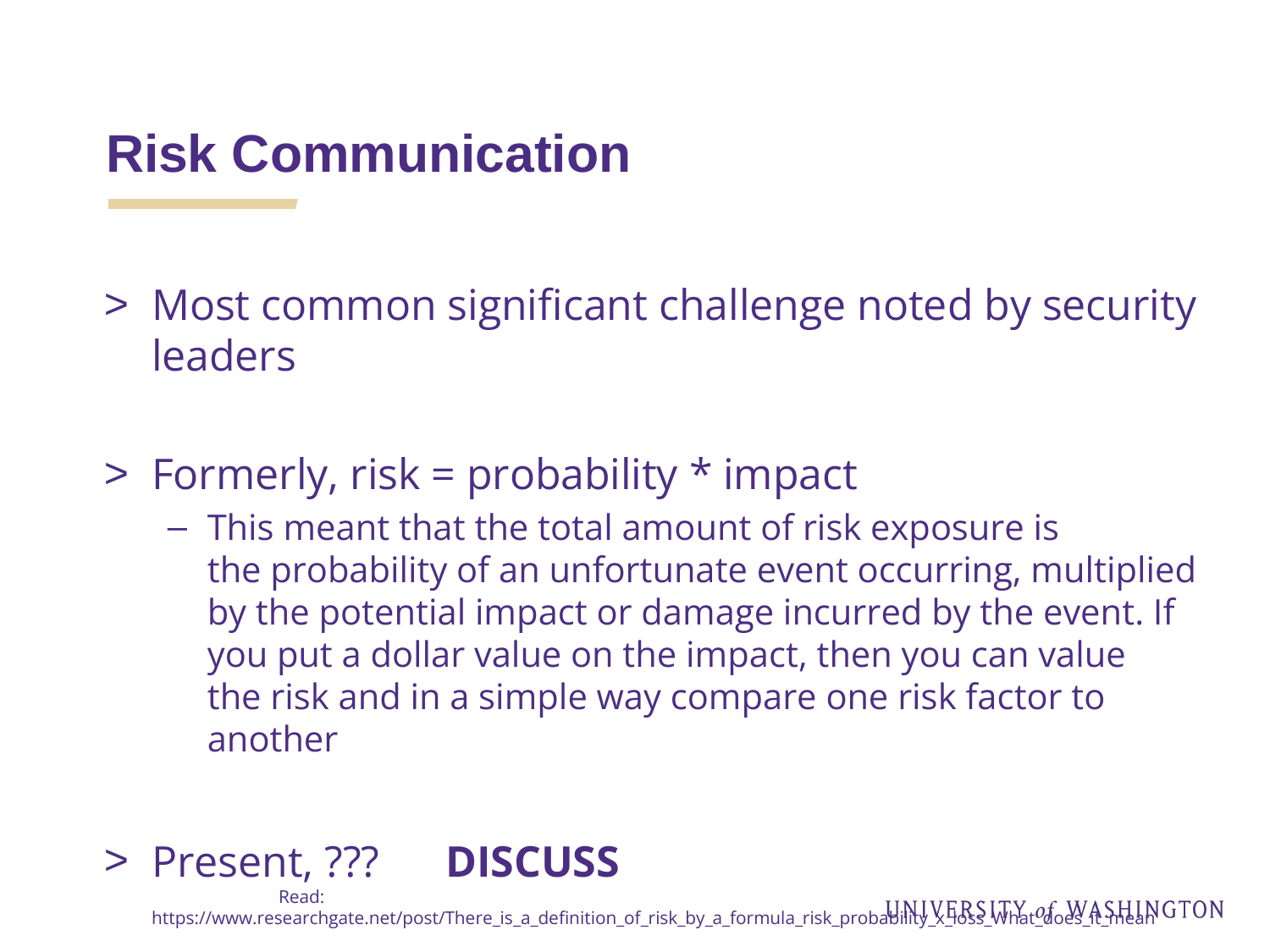

# Risk Communication
Most common significant challenge noted by security leaders

Formerly, risk = probability * impact
This meant that the total amount of risk exposure is the probability of an unfortunate event occurring, multiplied by the potential impact or damage incurred by the event. If you put a dollar value on the impact, then you can value the risk and in a simple way compare one risk factor to another

Present, ???      DISCUSS
	Read: https://www.researchgate.net/post/There_is_a_definition_of_risk_by_a_formula_risk_probability_x_loss_What_does_it_mean